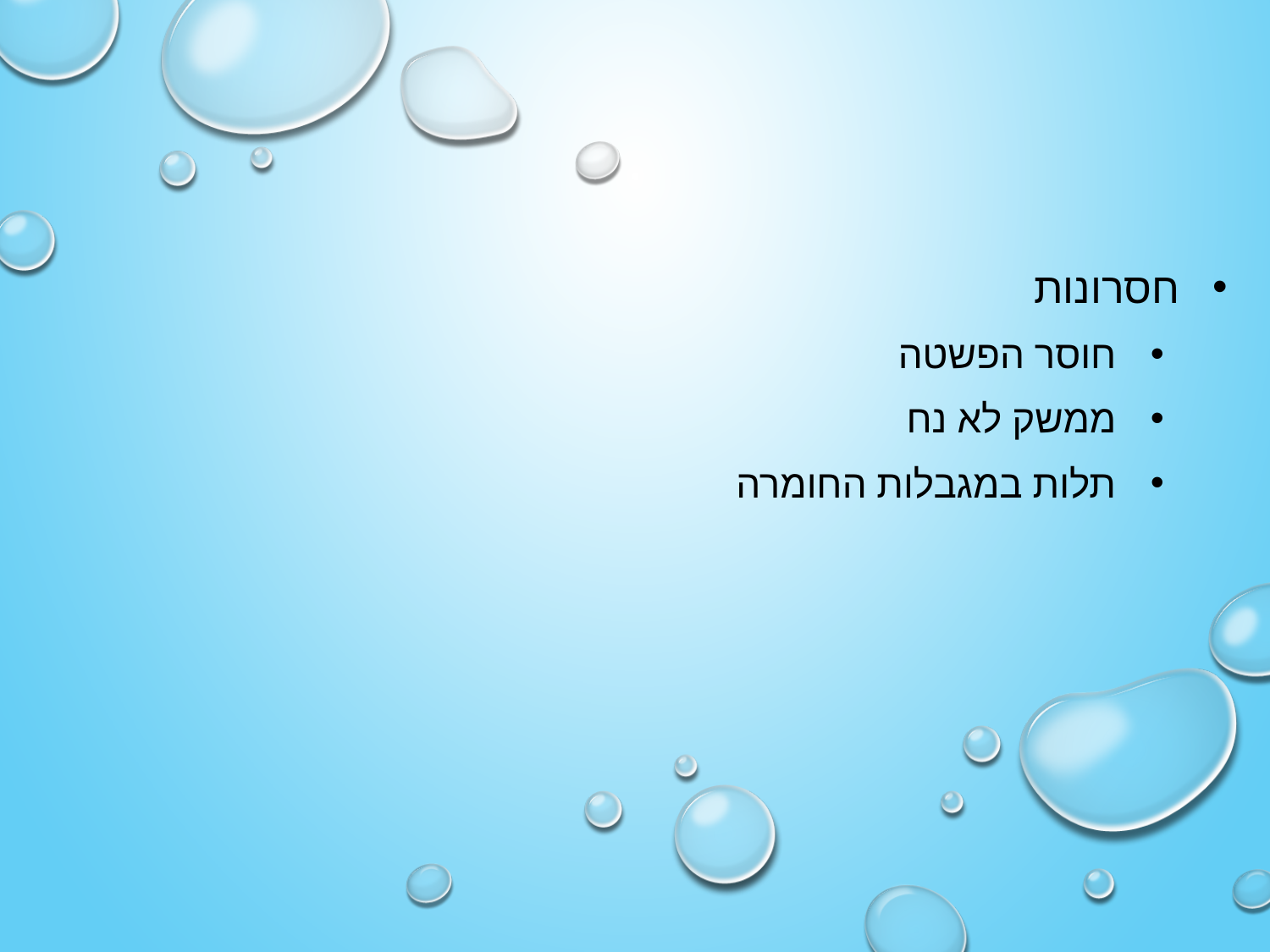

חסרונות
חוסר הפשטה
ממשק לא נח
תלות במגבלות החומרה